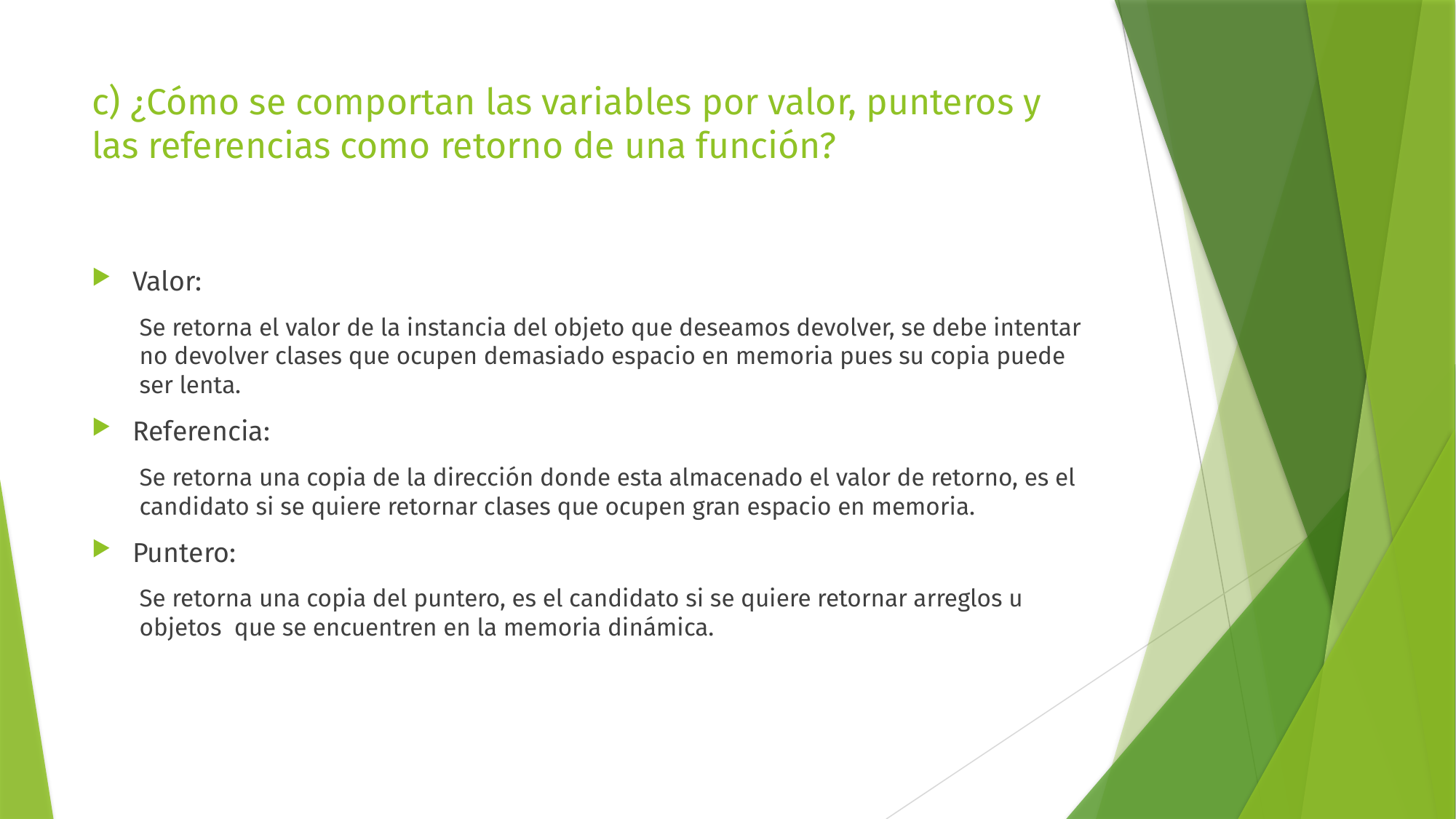

# c) ¿Cómo se comportan las variables por valor, punteros y las referencias como retorno de una función?
Valor:
Se retorna el valor de la instancia del objeto que deseamos devolver, se debe intentar no devolver clases que ocupen demasiado espacio en memoria pues su copia puede ser lenta.
Referencia:
Se retorna una copia de la dirección donde esta almacenado el valor de retorno, es el candidato si se quiere retornar clases que ocupen gran espacio en memoria.
Puntero:
Se retorna una copia del puntero, es el candidato si se quiere retornar arreglos u objetos  que se encuentren en la memoria dinámica.